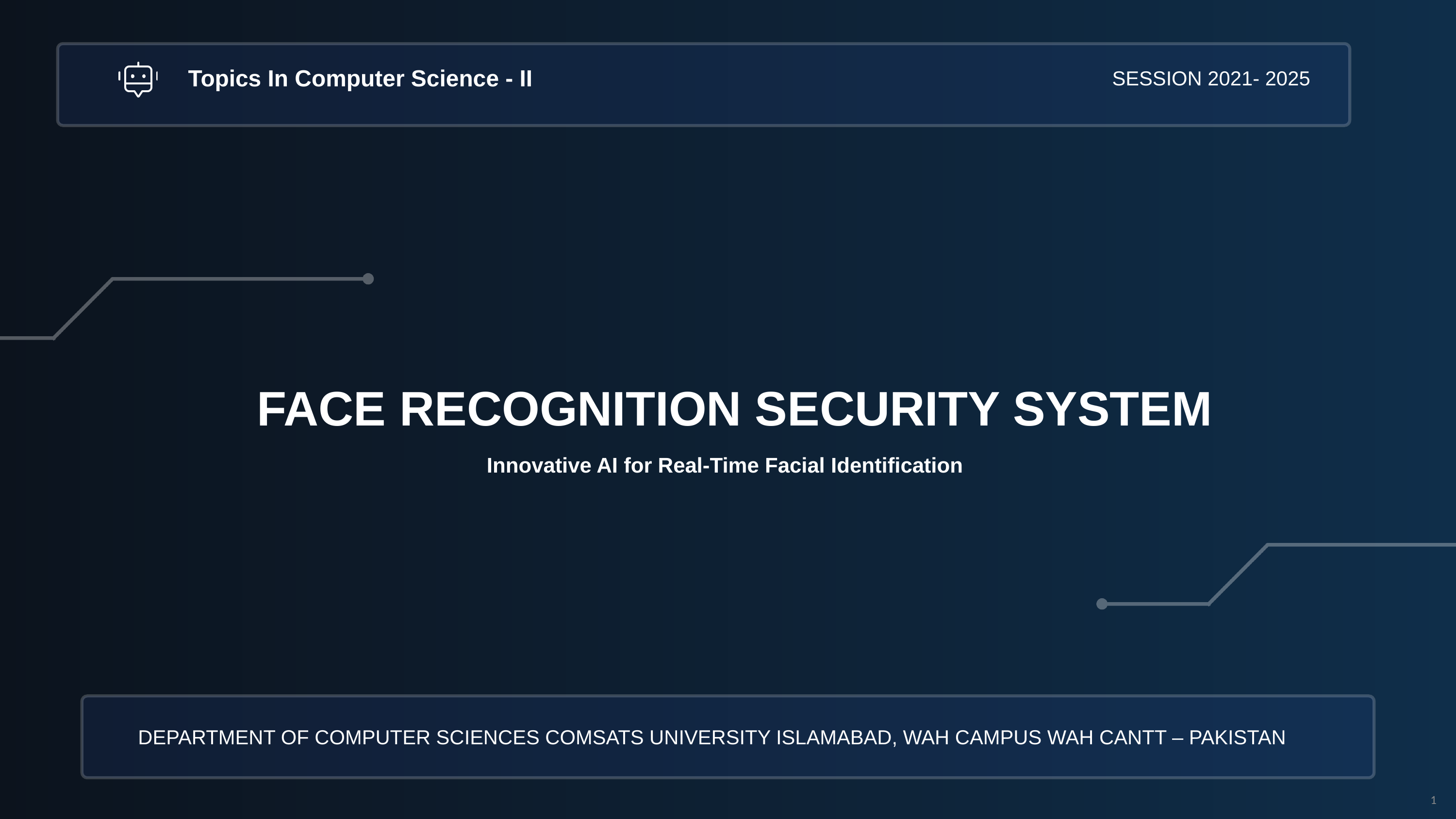

SESSION 2021- 2025

Topics In Computer Science - II

FACE RECOGNITION SECURITY SYSTEM
Innovative AI for Real-Time Facial Identification

DEPARTMENT OF COMPUTER SCIENCES COMSATS UNIVERSITY ISLAMABAD, WAH CAMPUS WAH CANTT – PAKISTAN
1